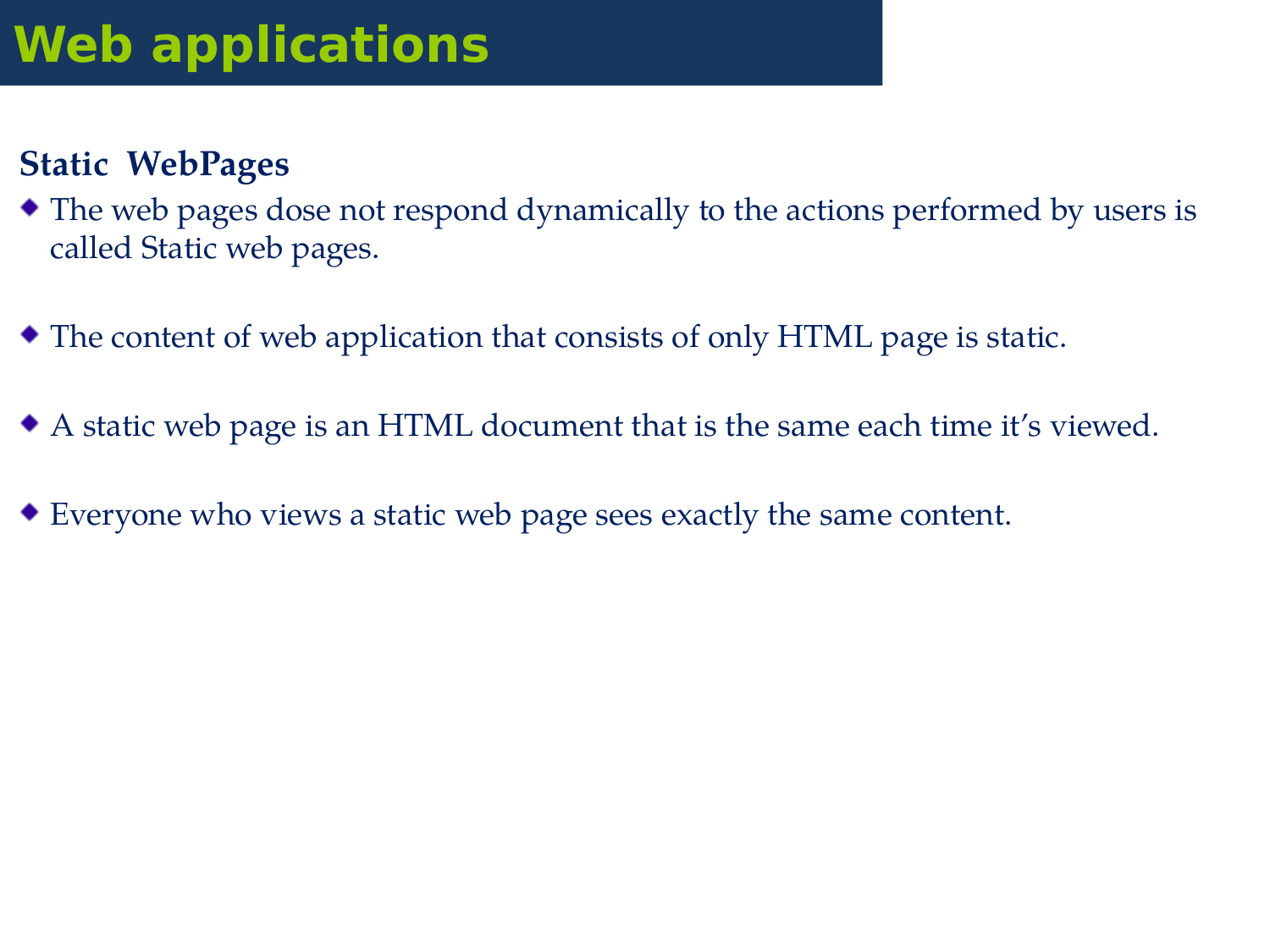

# Web applications

Static  WebPages
The web pages dose not respond dynamically to the actions performed by users is called Static web pages.

The content of web application that consists of only HTML page is static.

A static web page is an HTML document that is the same each time it’s viewed.

Everyone who views a static web page sees exactly the same content.